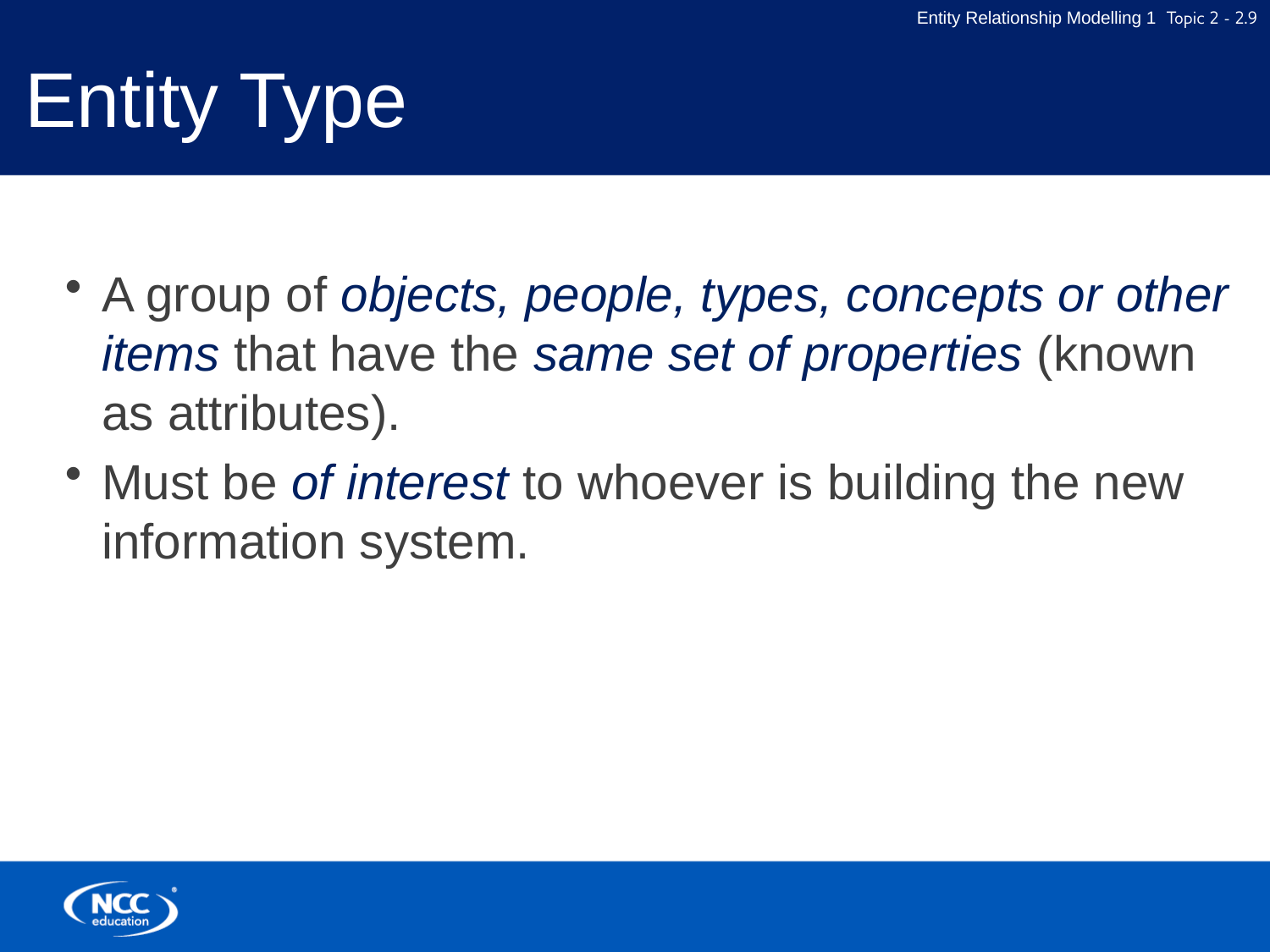

# Entity Type
A group of objects, people, types, concepts or other items that have the same set of properties (known as attributes).
Must be of interest to whoever is building the new information system.